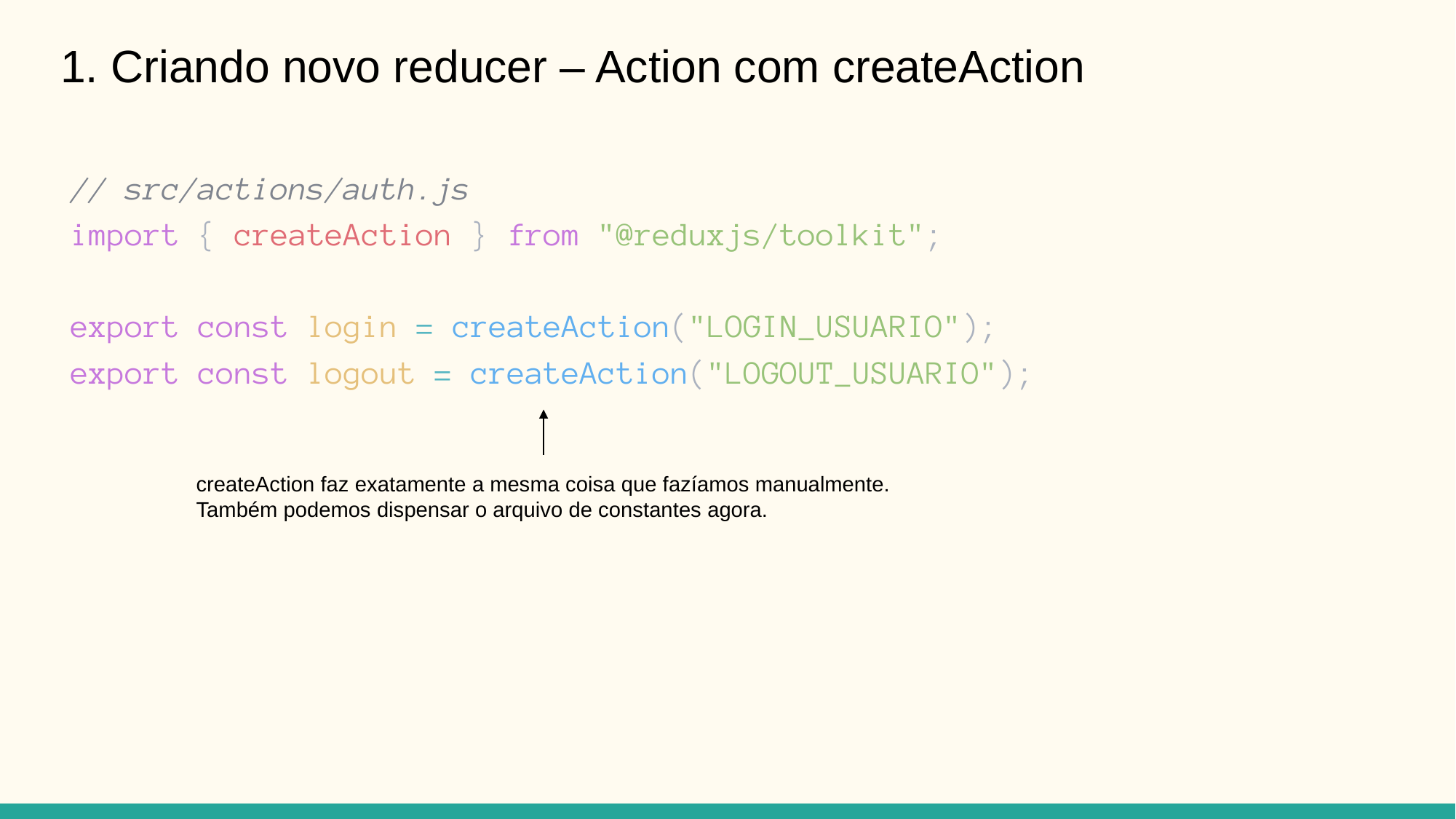

# 1. Criando novo reducer – Action com createAction
// src/actions/auth.js
import { createAction } from "@reduxjs/toolkit";
export const login = createAction("LOGIN_USUARIO");
export const logout = createAction("LOGOUT_USUARIO");

createAction faz exatamente a mesma coisa que fazíamos manualmente.
Também podemos dispensar o arquivo de constantes agora.